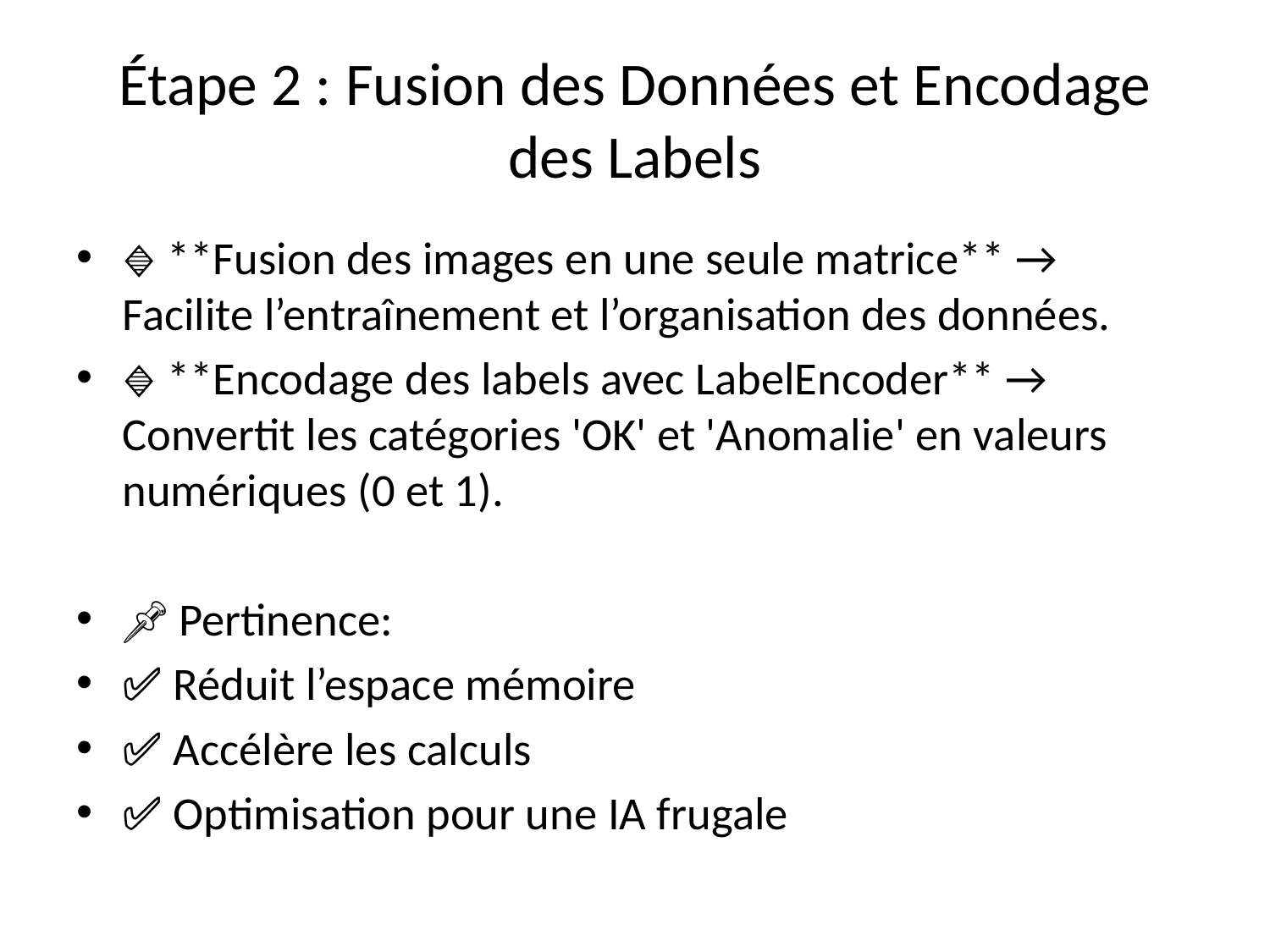

# Étape 2 : Fusion des Données et Encodage des Labels
🔹 **Fusion des images en une seule matrice** → Facilite l’entraînement et l’organisation des données.
🔹 **Encodage des labels avec LabelEncoder** → Convertit les catégories 'OK' et 'Anomalie' en valeurs numériques (0 et 1).

📌 Pertinence:
✅ Réduit l’espace mémoire
✅ Accélère les calculs
✅ Optimisation pour une IA frugale